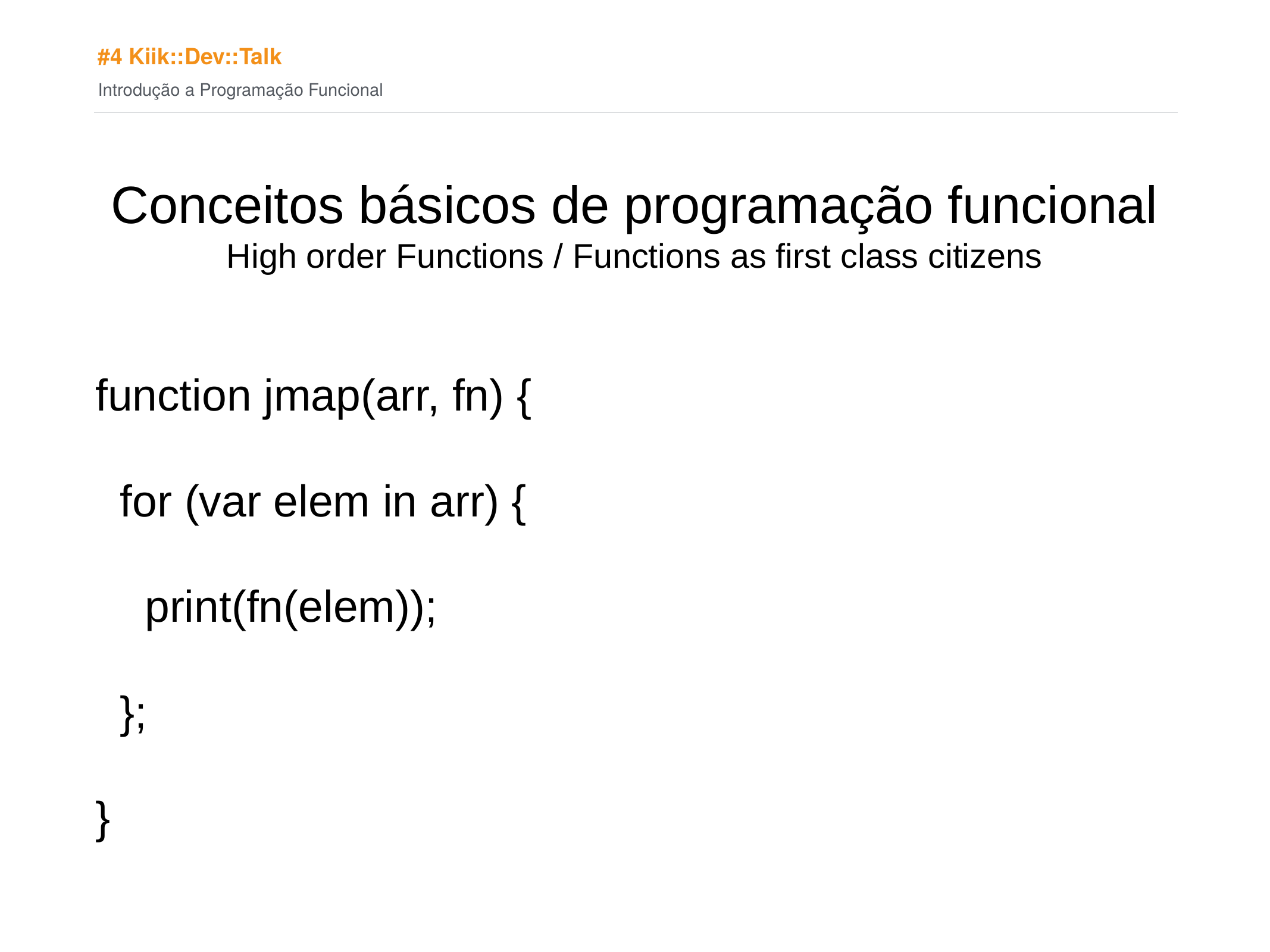

# Conceitos básicos de programação funcional
High order Functions / Functions as first class citizens
function jmap(arr, fn) {
  for (var elem in arr) {
    print(fn(elem));
  };
}